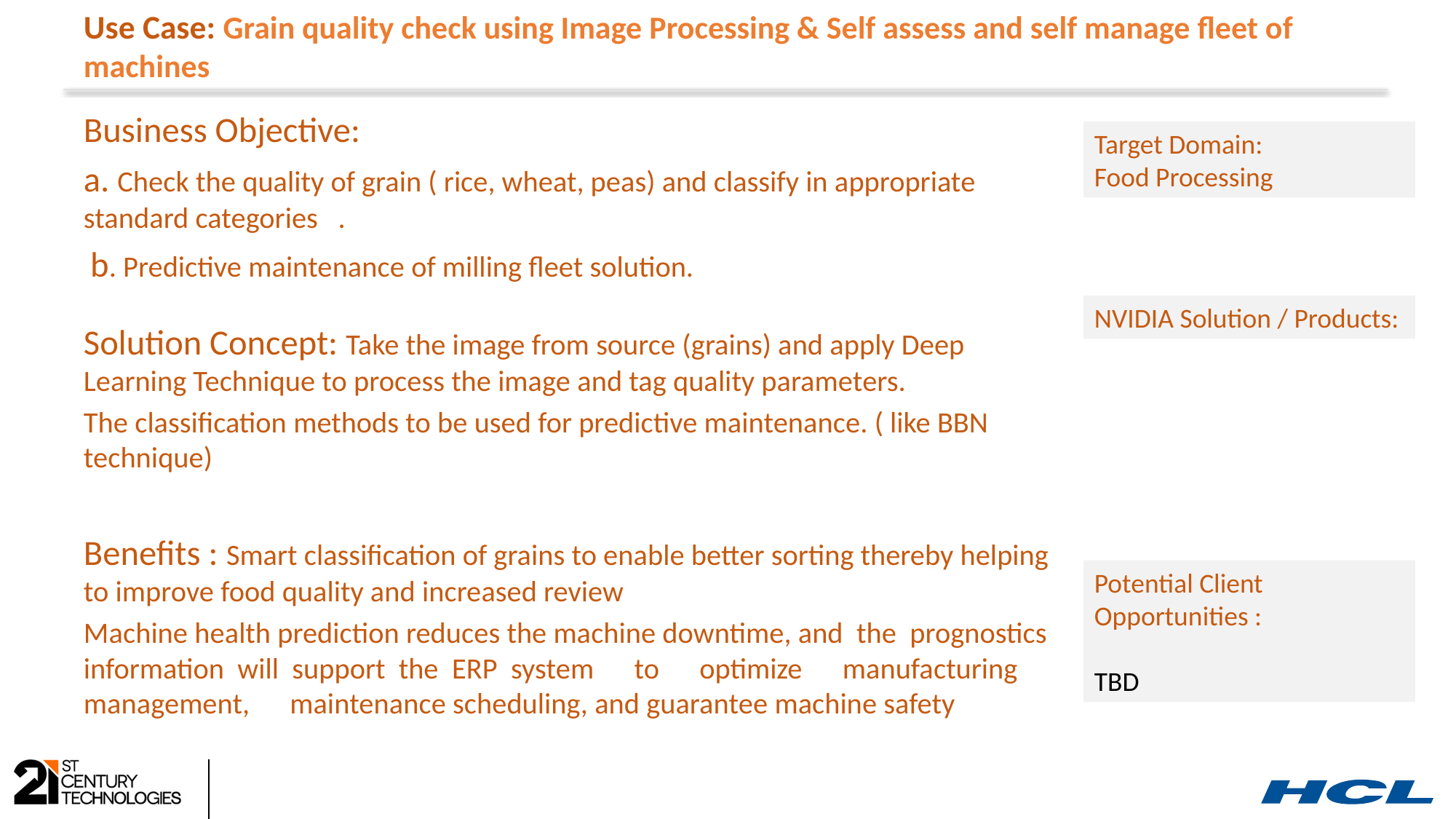

# Use Case: Grain quality check using Image Processing & Self assess and self manage fleet of machines
Business Objective:
a. Check the quality of grain ( rice, wheat, peas) and classify in appropriate standard categories   .
 b. Predictive maintenance of milling fleet solution.

Solution Concept: Take the image from source (grains) and apply Deep Learning Technique to process the image and tag quality parameters.
The classification methods to be used for predictive maintenance. ( like BBN technique)

Benefits : Smart classification of grains to enable better sorting thereby helping to improve food quality and increased review
Machine health prediction reduces the machine downtime, and  the  prognostics  information  will  support  the  ERP  system      to      optimize      manufacturing      management,      maintenance scheduling, and guarantee machine safety

Target Domain:
Food Processing
NVIDIA Solution / Products:
Potential Client Opportunities :

TBD